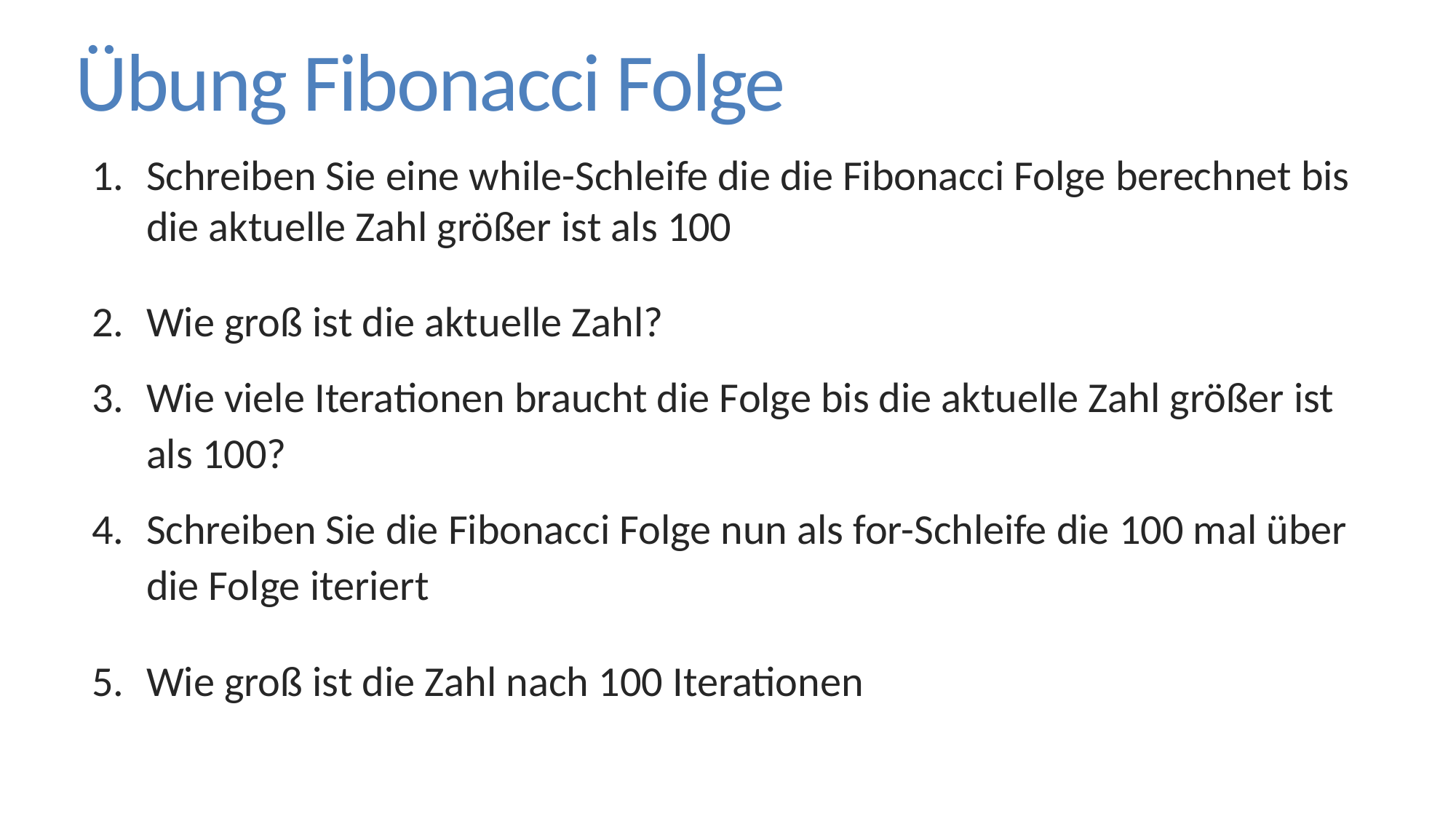

# Übung Fibonacci Folge
Schreiben Sie eine while-Schleife die die Fibonacci Folge berechnet bis die aktuelle Zahl größer ist als 100
Wie groß ist die aktuelle Zahl?
Wie viele Iterationen braucht die Folge bis die aktuelle Zahl größer ist als 100?
Schreiben Sie die Fibonacci Folge nun als for-Schleife die 100 mal über die Folge iteriert
Wie groß ist die Zahl nach 100 Iterationen